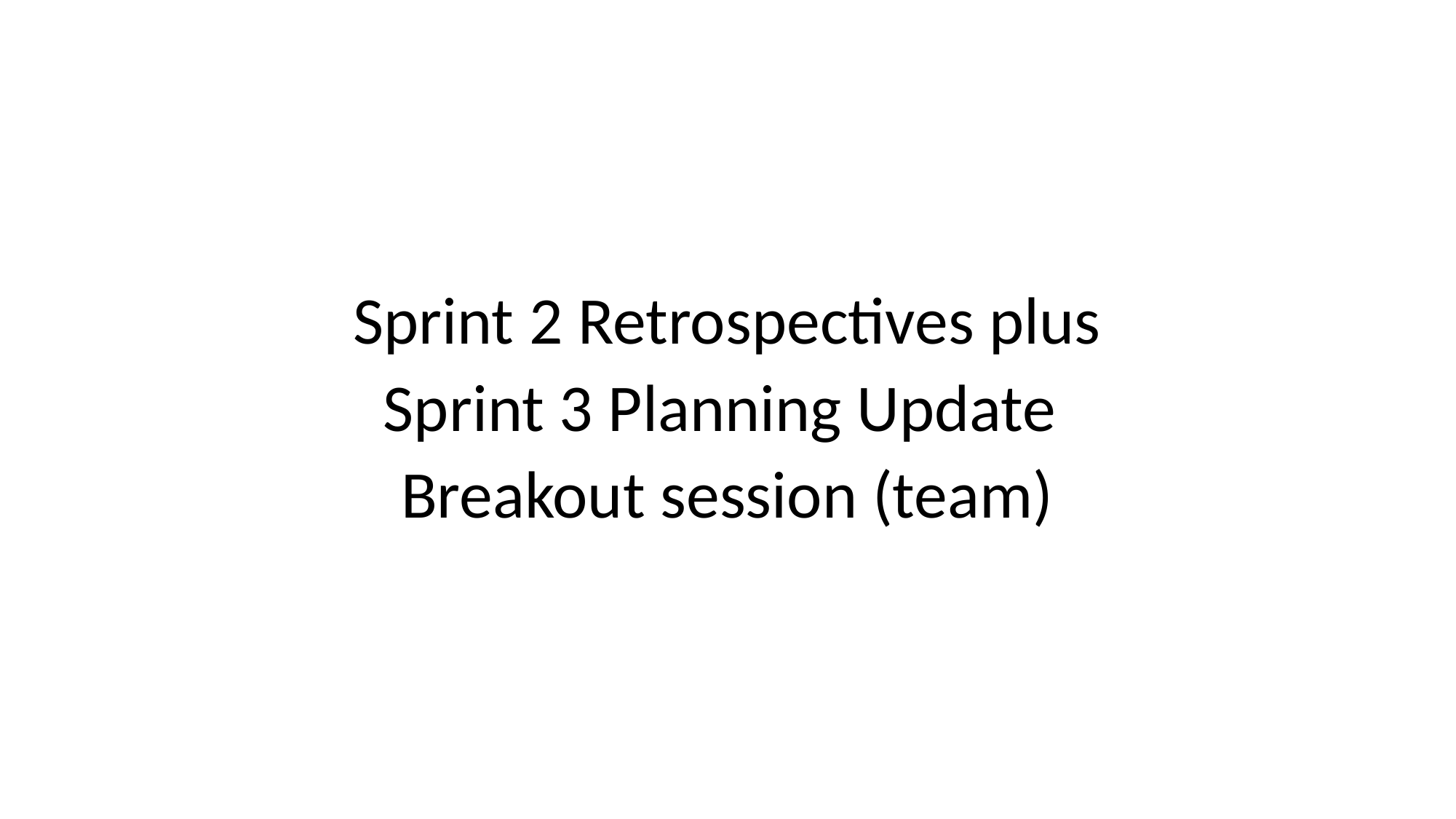

Sprint 2 Retrospectives plus
Sprint 3 Planning Update
Breakout session (team)